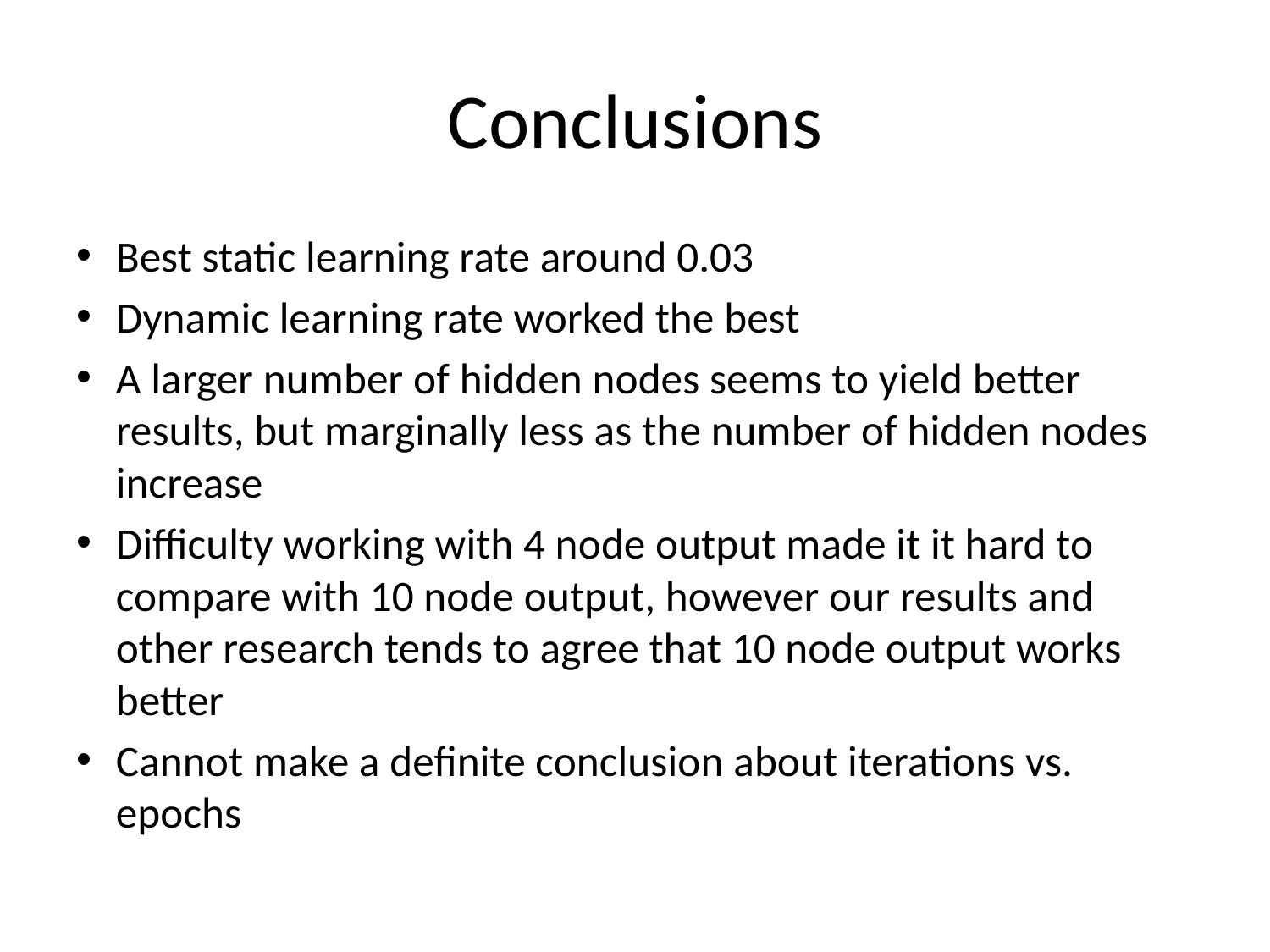

# Conclusions
Best static learning rate around 0.03
Dynamic learning rate worked the best
A larger number of hidden nodes seems to yield better results, but marginally less as the number of hidden nodes increase
Difficulty working with 4 node output made it it hard to compare with 10 node output, however our results and other research tends to agree that 10 node output works better
Cannot make a definite conclusion about iterations vs. epochs